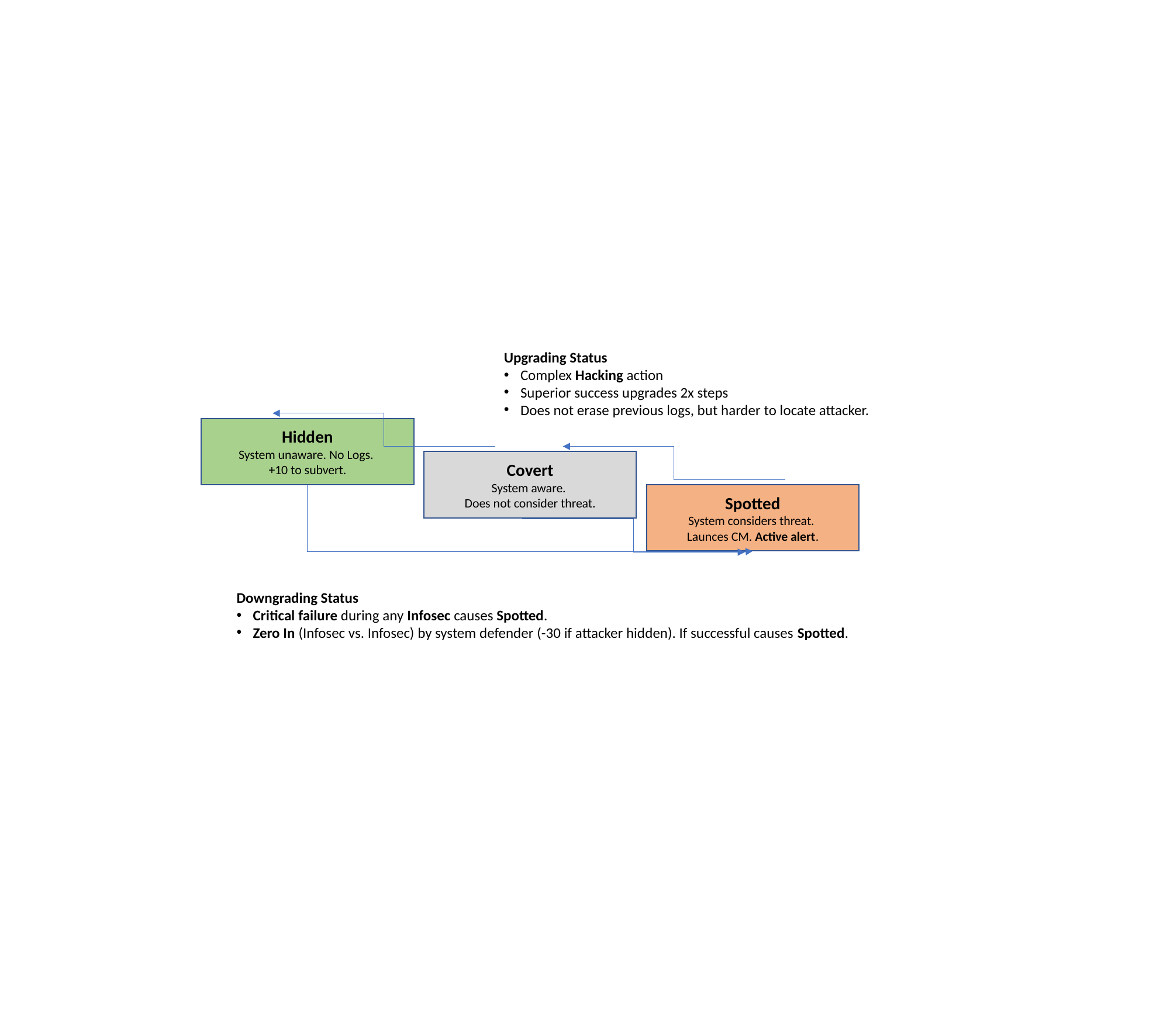

Upgrading Status
Complex Hacking action
Superior success upgrades 2x steps
Does not erase previous logs, but harder to locate attacker.

Hidden
System unaware. No Logs.
+10 to subvert.
Covert
System aware.
Does not consider threat.
Spotted
System considers threat.
Launces CM. Active alert.
Downgrading Status
Critical failure during any Infosec causes Spotted.
Zero In (Infosec vs. Infosec) by system defender (-30 if attacker hidden). If successful causes Spotted.